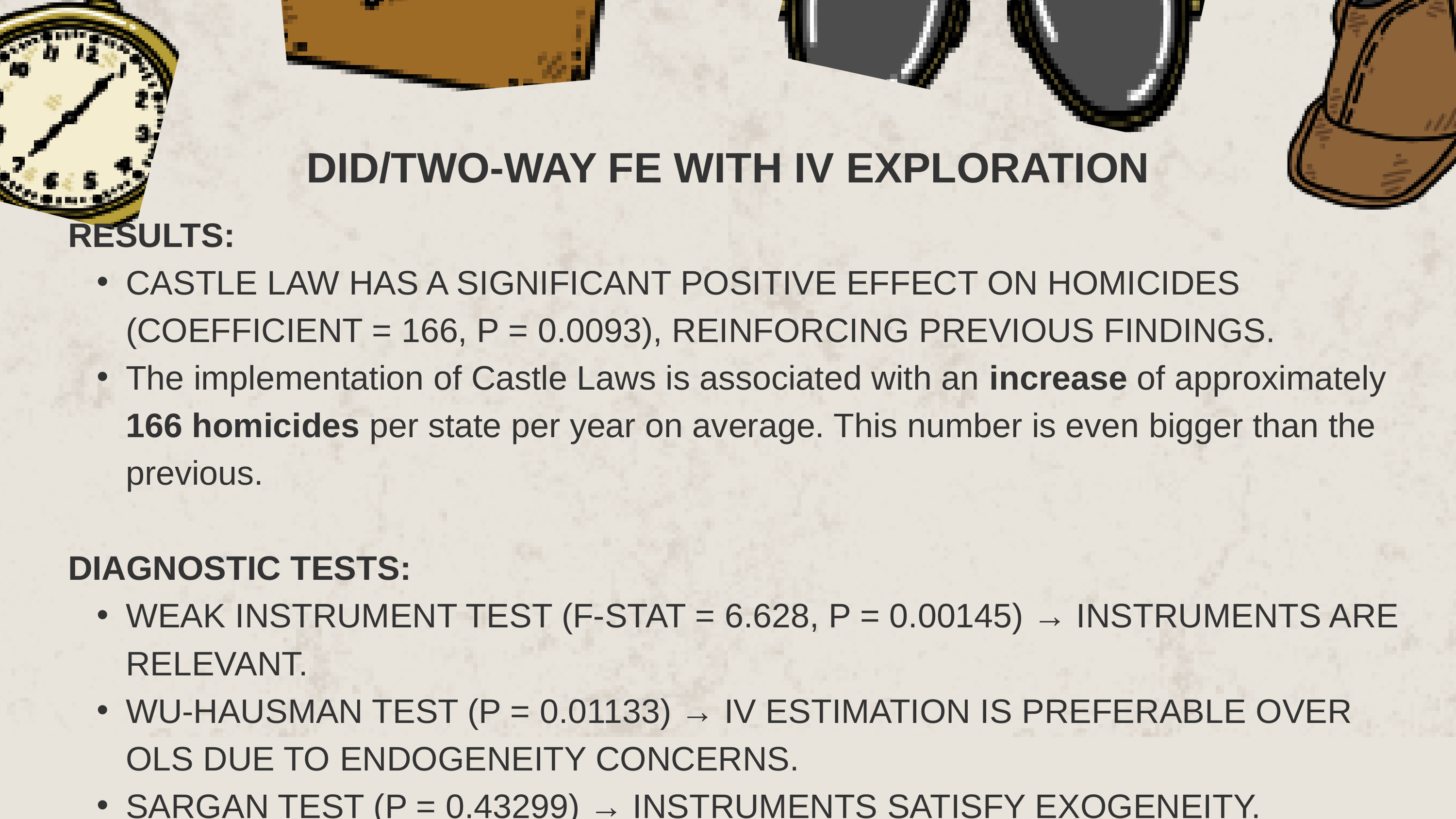

DID/TWO-WAY FE WITH IV EXPLORATION
RESULTS:
CASTLE LAW HAS A SIGNIFICANT POSITIVE EFFECT ON HOMICIDES (COEFFICIENT = 166, P = 0.0093), REINFORCING PREVIOUS FINDINGS.
The implementation of Castle Laws is associated with an increase of approximately 166 homicides per state per year on average. This number is even bigger than the previous.

DIAGNOSTIC TESTS:
WEAK INSTRUMENT TEST (F-STAT = 6.628, P = 0.00145) → INSTRUMENTS ARE RELEVANT.
WU-HAUSMAN TEST (P = 0.01133) → IV ESTIMATION IS PREFERABLE OVER OLS DUE TO ENDOGENEITY CONCERNS.
SARGAN TEST (P = 0.43299) → INSTRUMENTS SATISFY EXOGENEITY.